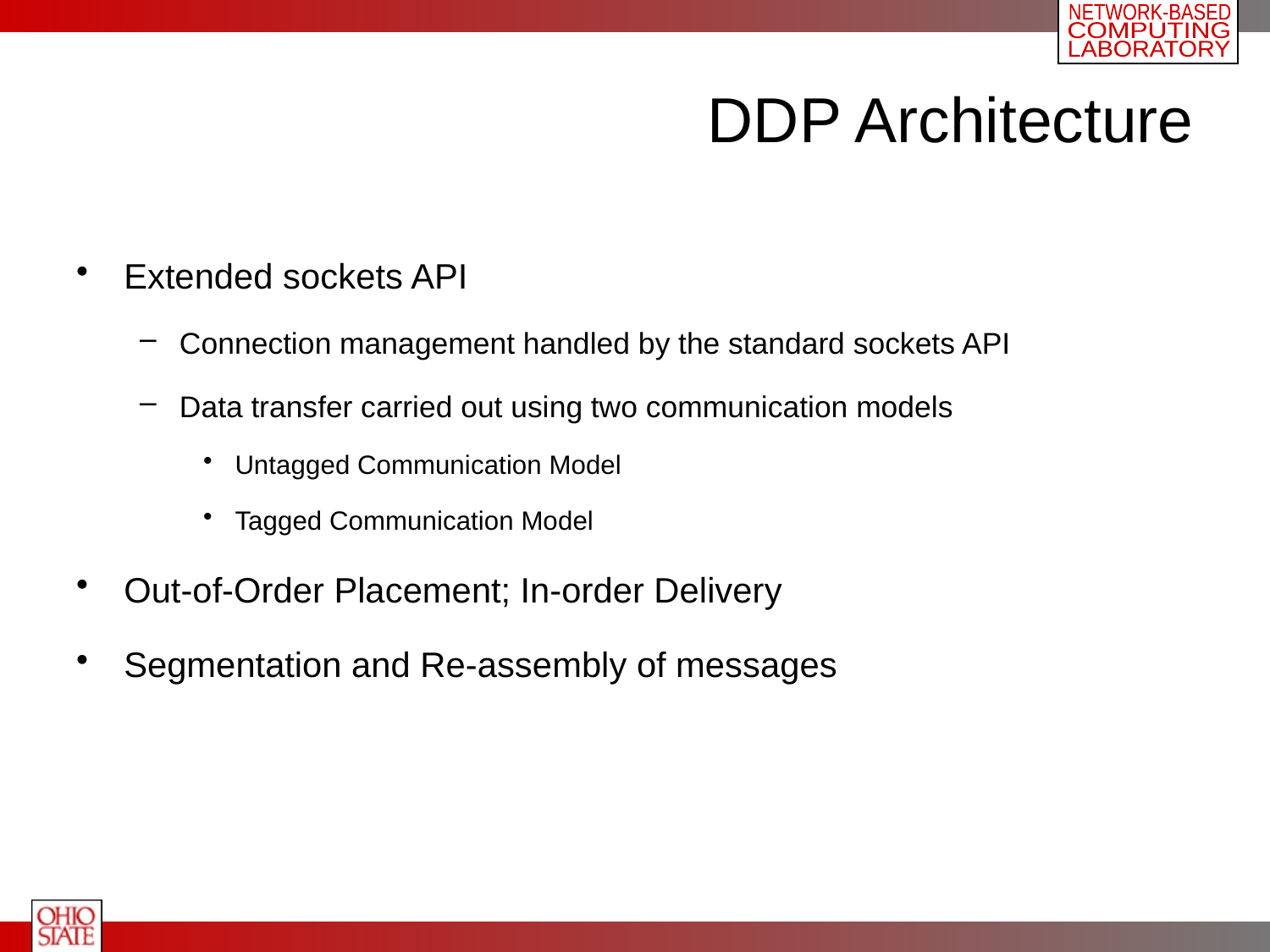

# DDP Architecture
Extended sockets API
Connection management handled by the standard sockets API
Data transfer carried out using two communication models
Untagged Communication Model
Tagged Communication Model
Out-of-Order Placement; In-order Delivery
Segmentation and Re-assembly of messages